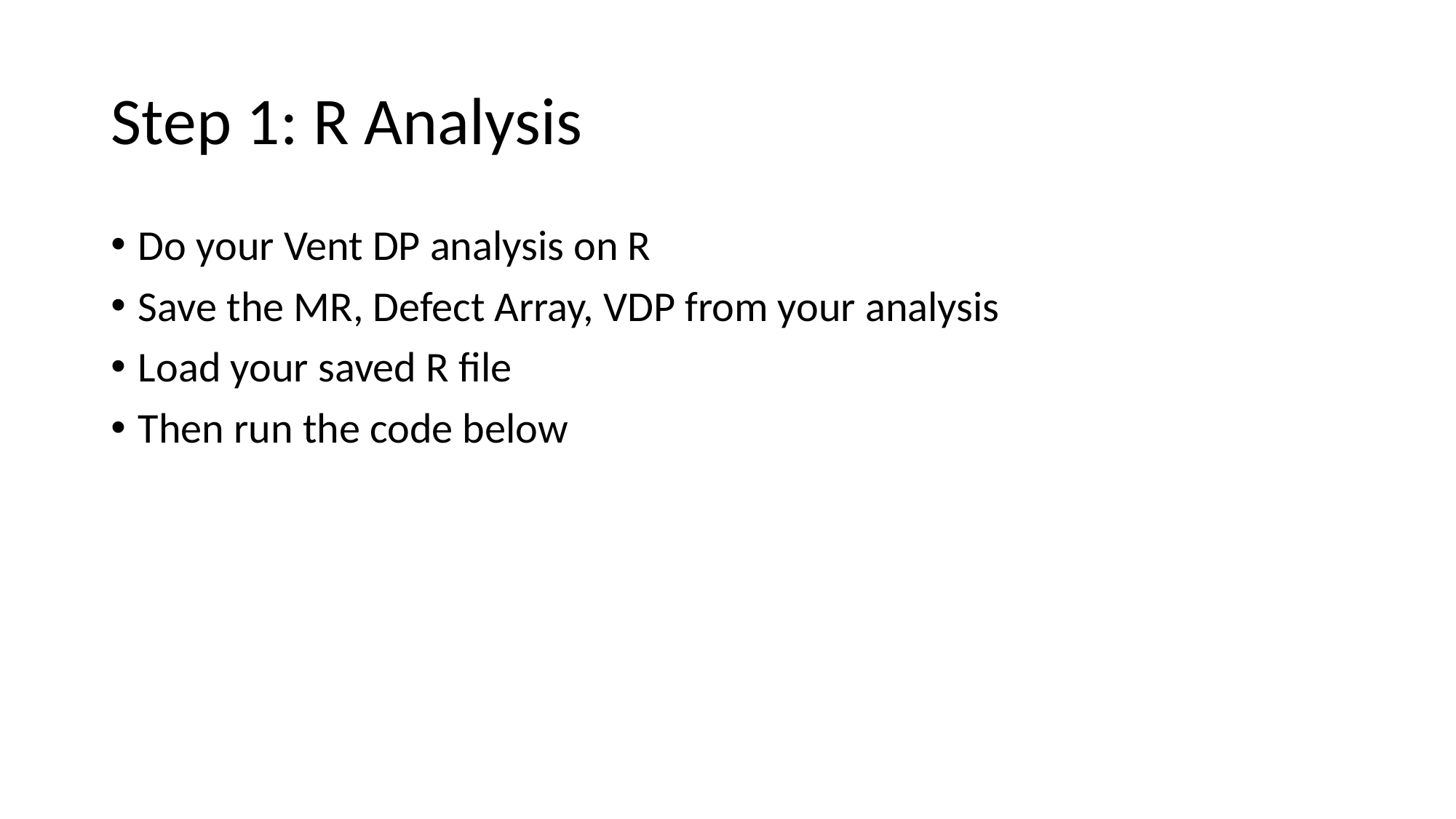

# Step 1: R Analysis
Do your Vent DP analysis on R
Save the MR, Defect Array, VDP from your analysis
Load your saved R file
Then run the code below